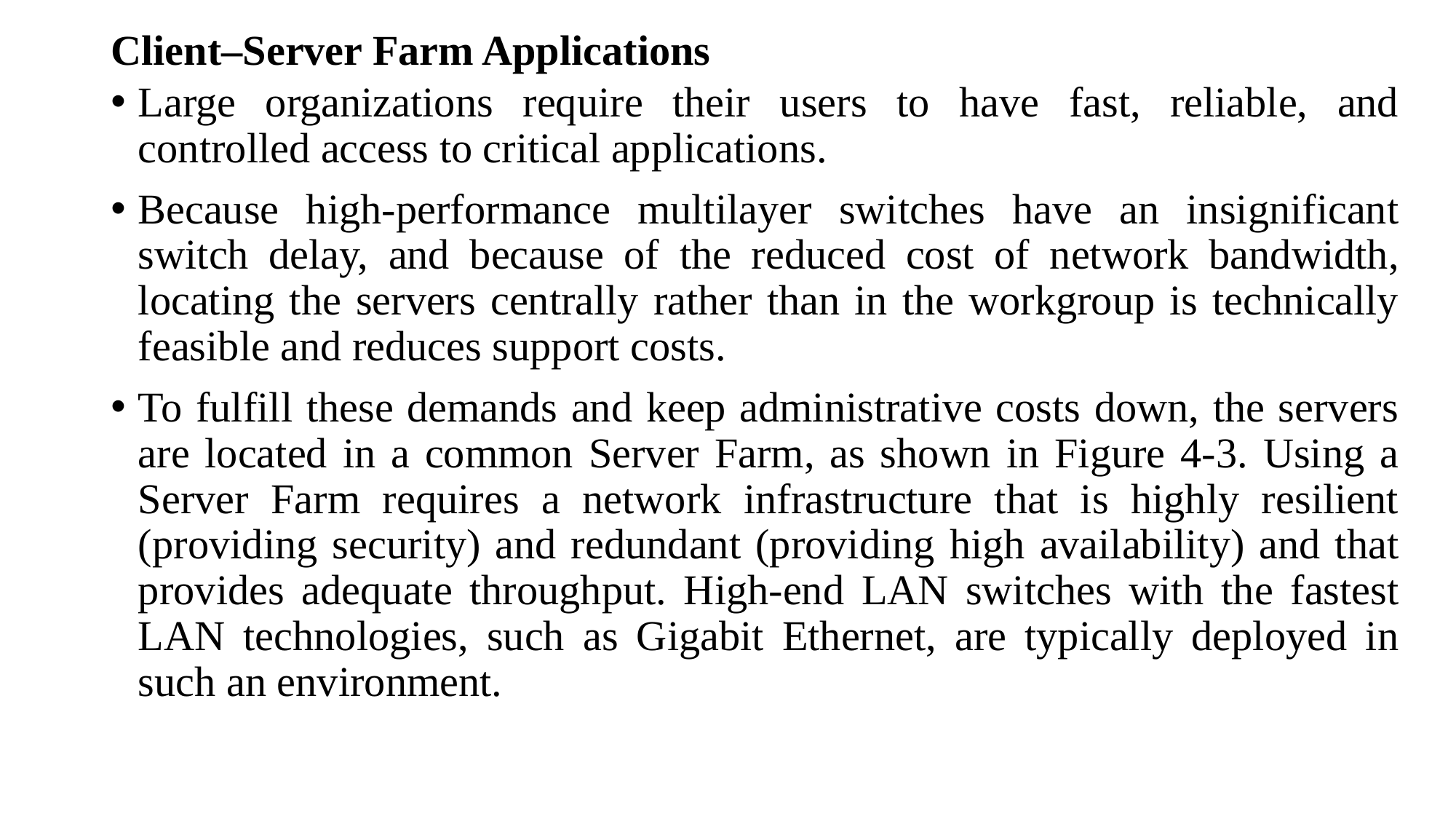

# Client–Server Farm Applications
Large organizations require their users to have fast, reliable, and controlled access to critical applications.
Because high-performance multilayer switches have an insignificant switch delay, and because of the reduced cost of network bandwidth, locating the servers centrally rather than in the workgroup is technically feasible and reduces support costs.
To fulfill these demands and keep administrative costs down, the servers are located in a common Server Farm, as shown in Figure 4-3. Using a Server Farm requires a network infrastructure that is highly resilient (providing security) and redundant (providing high availability) and that provides adequate throughput. High-end LAN switches with the fastest LAN technologies, such as Gigabit Ethernet, are typically deployed in such an environment.